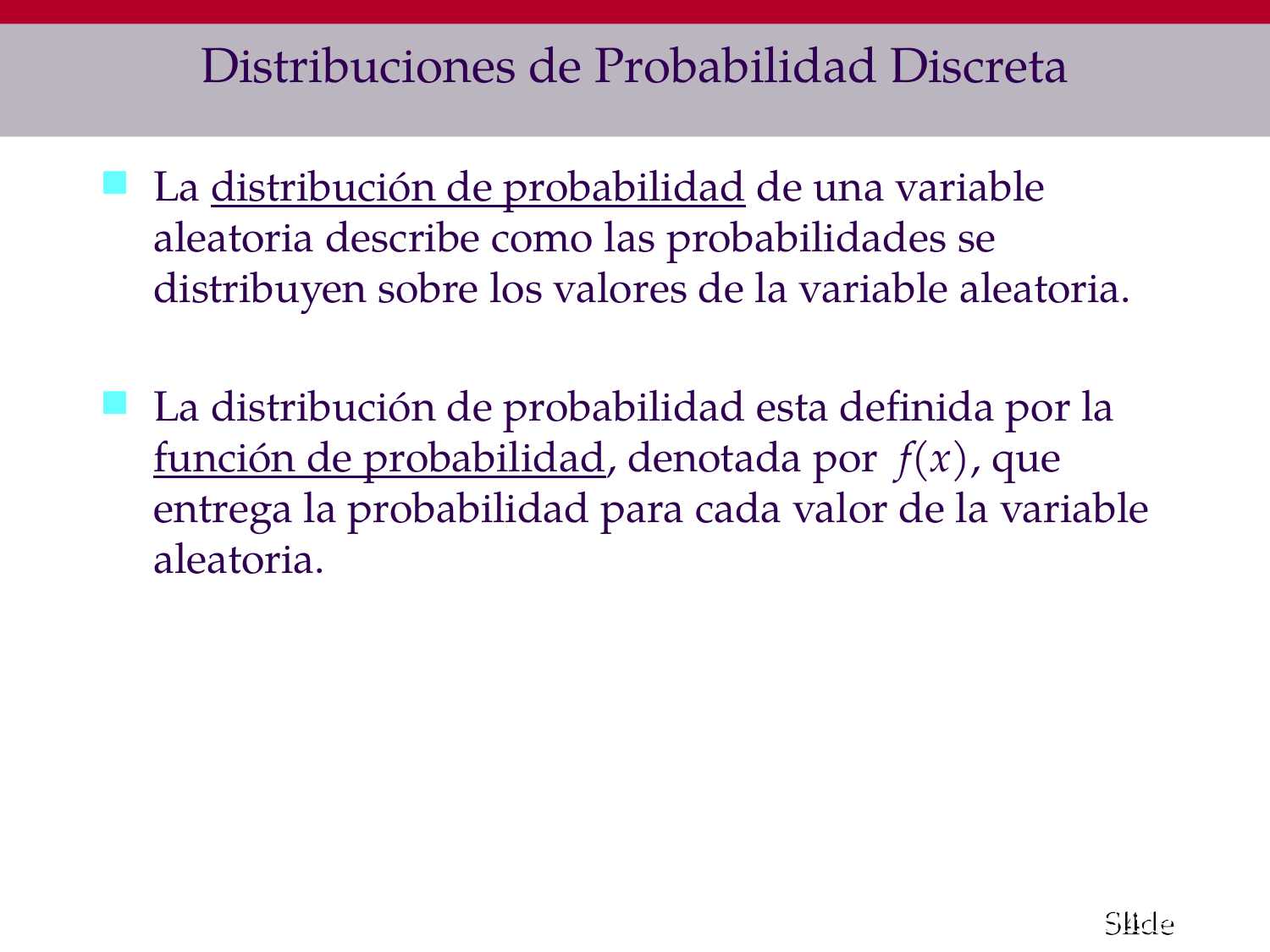

# Distribuciones de Probabilidad Discreta
La distribución de probabilidad de una variable aleatoria describe como las probabilidades se distribuyen sobre los valores de la variable aleatoria.

La distribución de probabilidad esta definida por la función de probabilidad, denotada por  f(x), que entrega la probabilidad para cada valor de la variable aleatoria.